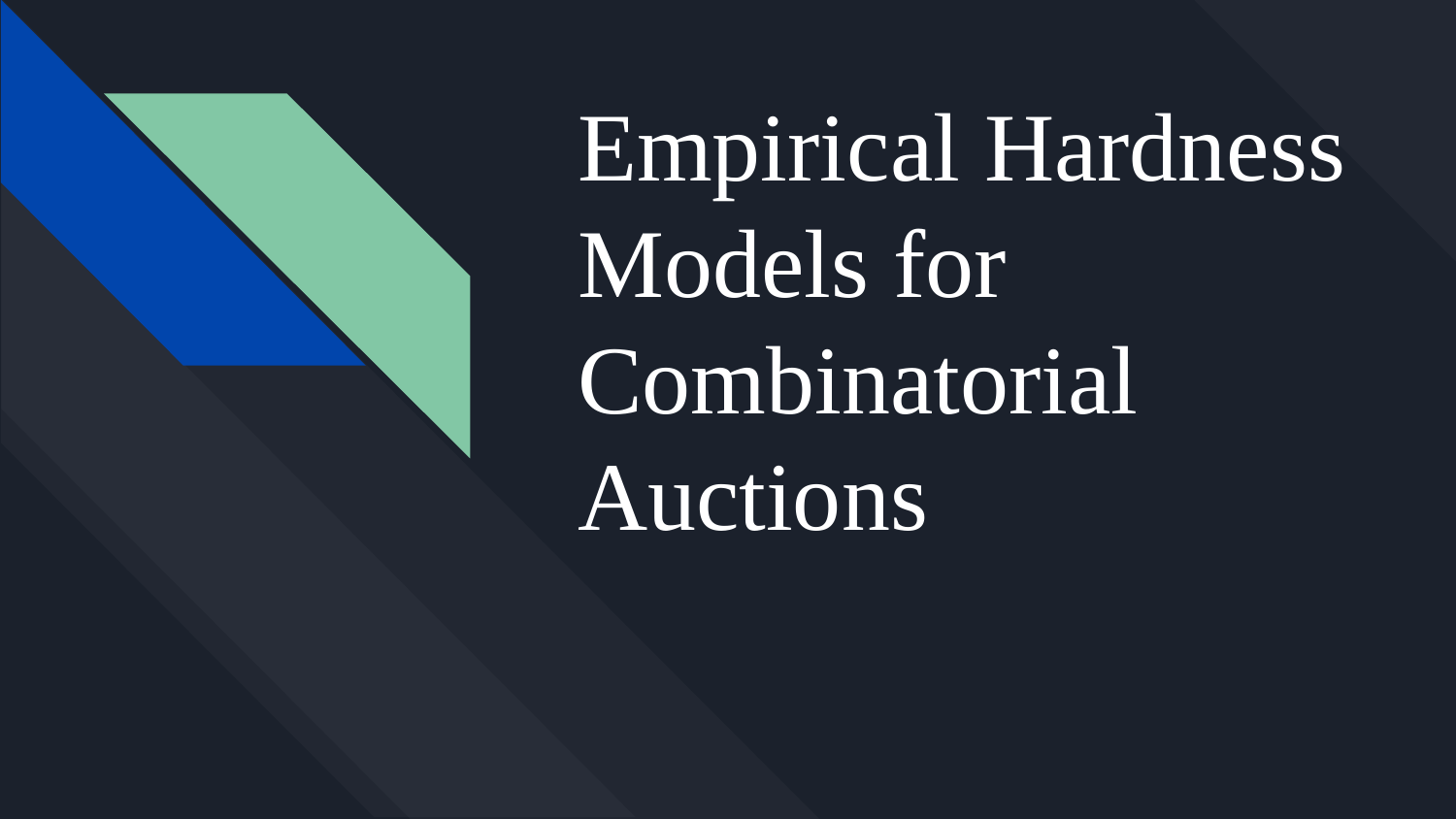

# Empirical Hardness Models for Combinatorial Auctions